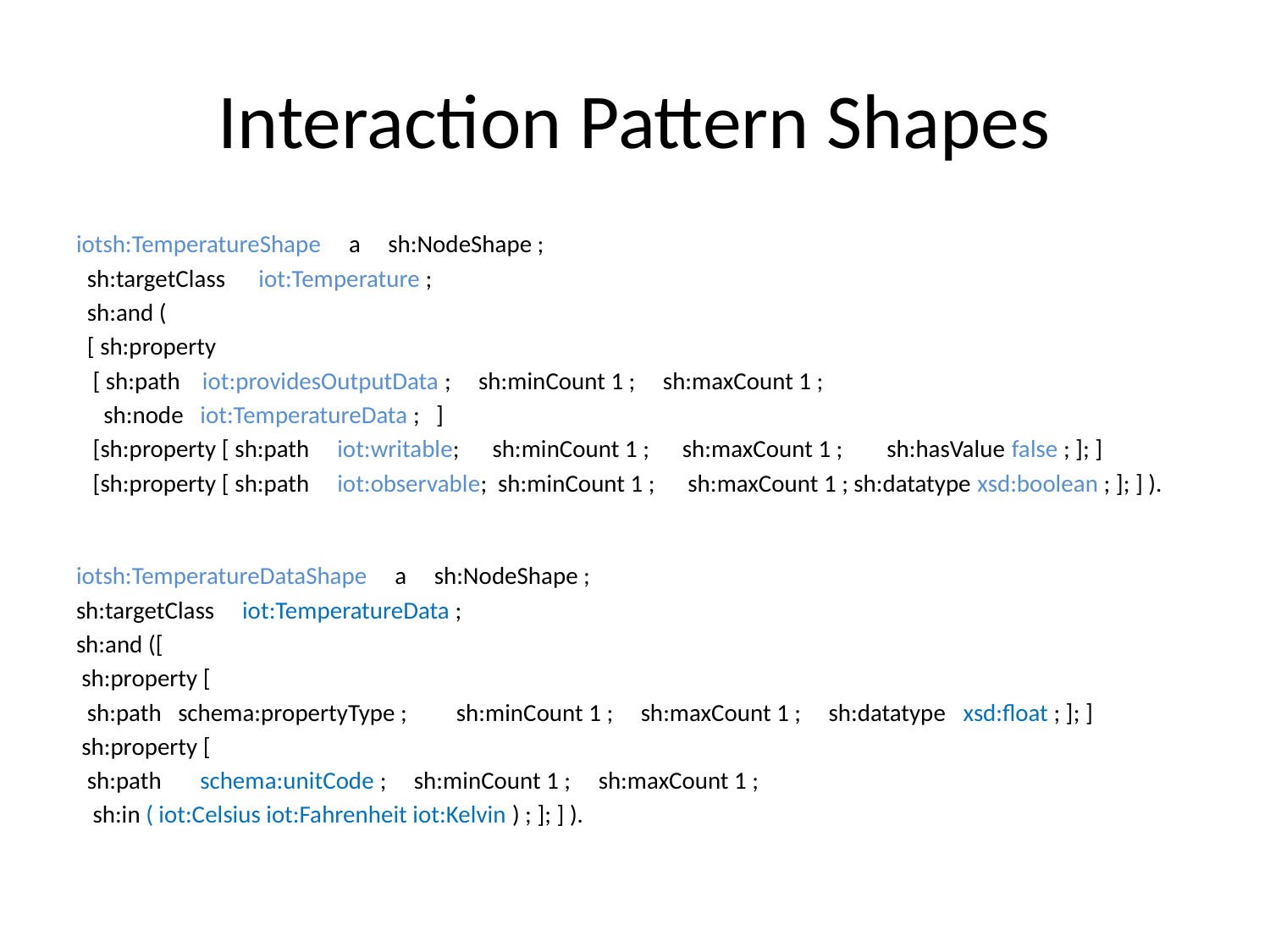

# Interaction Pattern Shapes
iotsh:TemperatureShape     a     sh:NodeShape ;
  sh:targetClass      iot:Temperature ;
  sh:and (
  [ sh:property
   [ sh:path    iot:providesOutputData ;     sh:minCount 1 ;     sh:maxCount 1 ;
     sh:node   iot:TemperatureData ;   ]
   [sh:property [ sh:path     iot:writable;      sh:minCount 1 ;      sh:maxCount 1 ;        sh:hasValue false ; ]; ]
   [sh:property [ sh:path     iot:observable;  sh:minCount 1 ;      sh:maxCount 1 ; sh:datatype xsd:boolean ; ]; ] ).

iotsh:TemperatureDataShape     a     sh:NodeShape ;
sh:targetClass     iot:TemperatureData ;
sh:and ([
 sh:property [
  sh:path   schema:propertyType ; 	sh:minCount 1 ;     sh:maxCount 1 ;     sh:datatype   xsd:float ; ]; ]
 sh:property [
  sh:path       schema:unitCode ;     sh:minCount 1 ;     sh:maxCount 1 ;
   sh:in ( iot:Celsius iot:Fahrenheit iot:Kelvin ) ; ]; ] ).